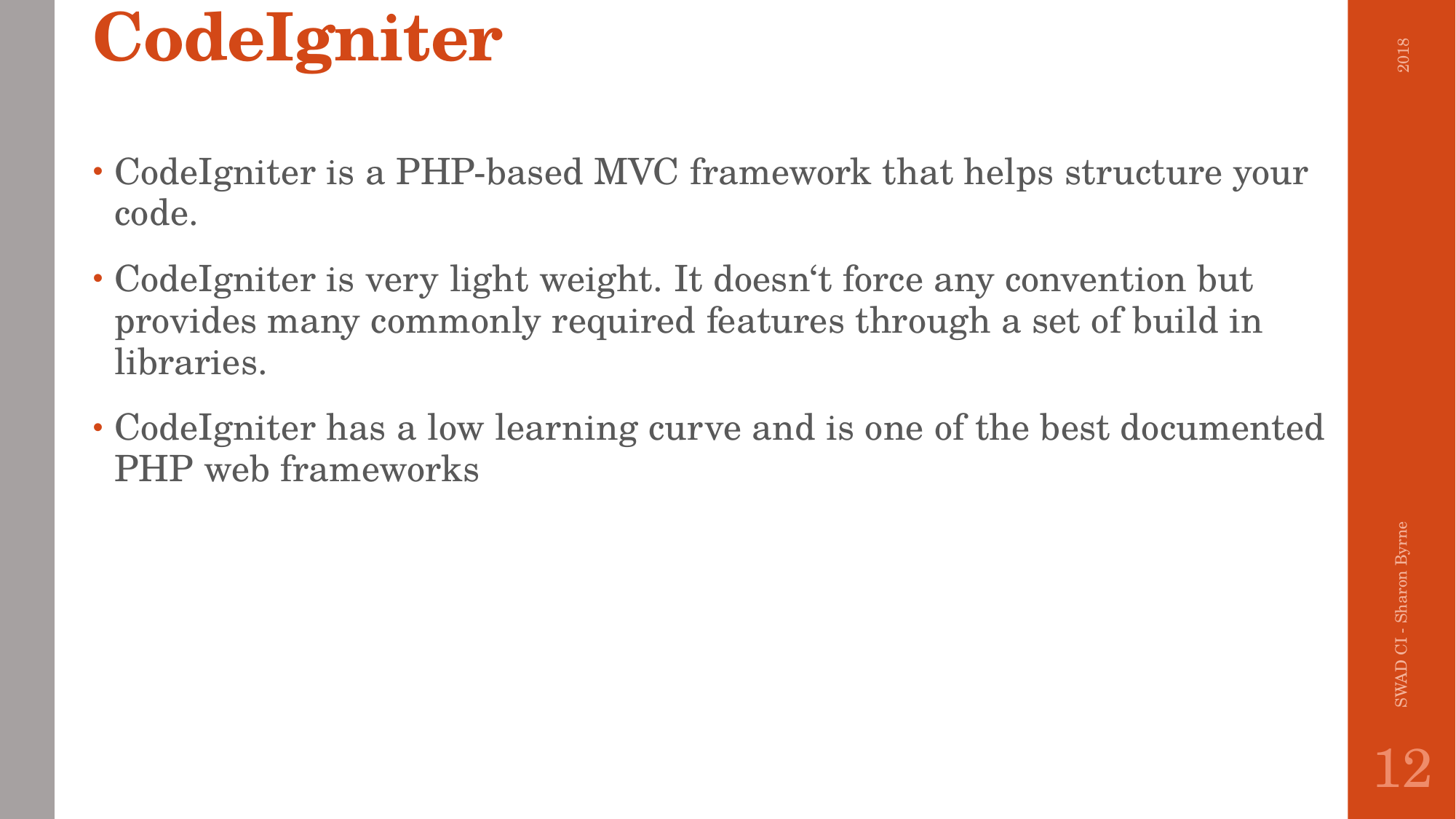

# CodeIgniter
2018
CodeIgniter is a PHP-based MVC framework that helps structure your code.
CodeIgniter is very light weight. It doesn‘t force any convention but provides many commonly required features through a set of build in libraries.
CodeIgniter has a low learning curve and is one of the best documented PHP web frameworks
SWAD CI - Sharon Byrne
12